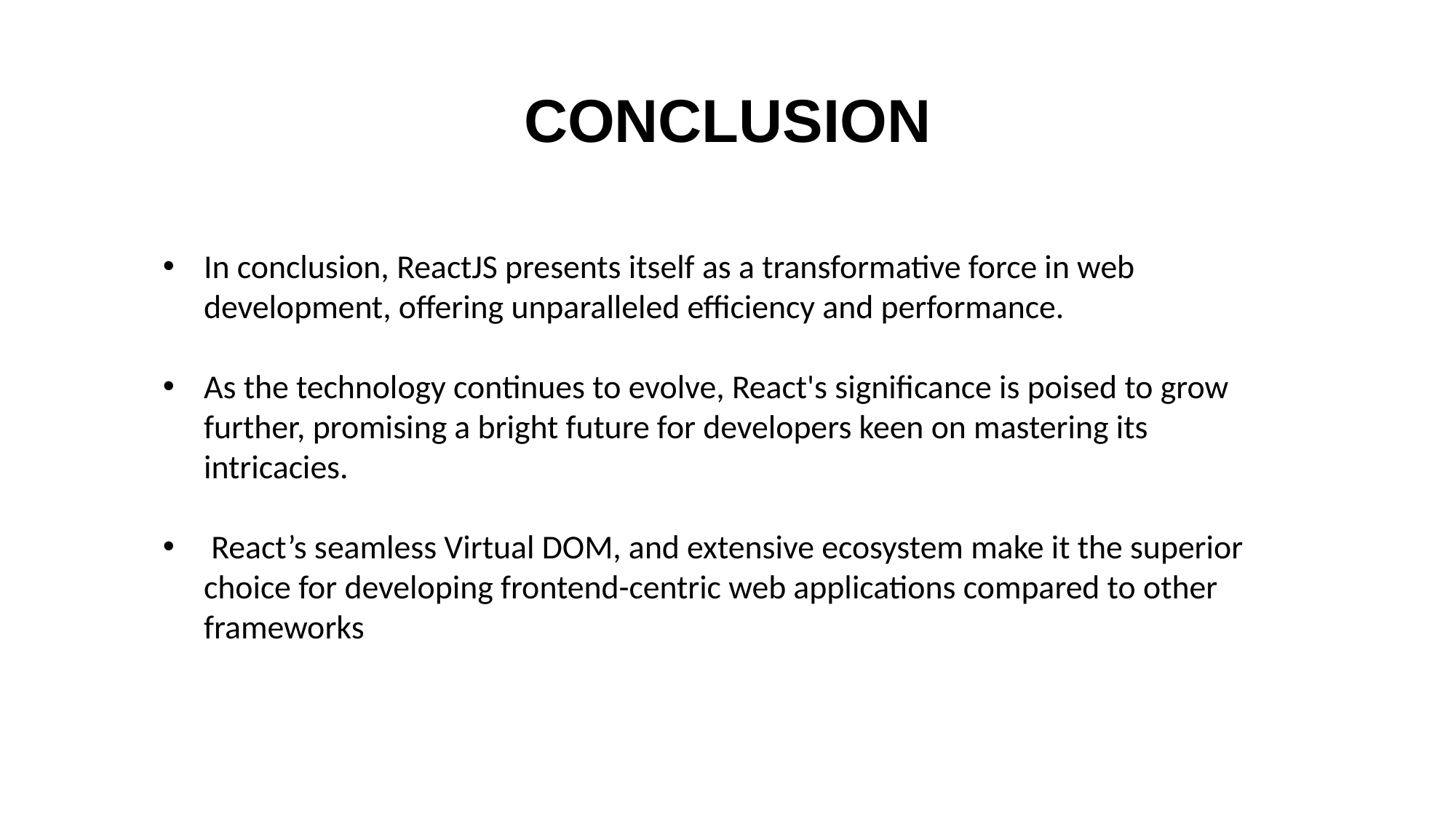

# CONCLUSION
In conclusion, ReactJS presents itself as a transformative force in web development, offering unparalleled efficiency and performance.

As the technology continues to evolve, React's significance is poised to grow further, promising a bright future for developers keen on mastering its intricacies.

 React’s seamless Virtual DOM, and extensive ecosystem make it the superior choice for developing frontend-centric web applications compared to other frameworks